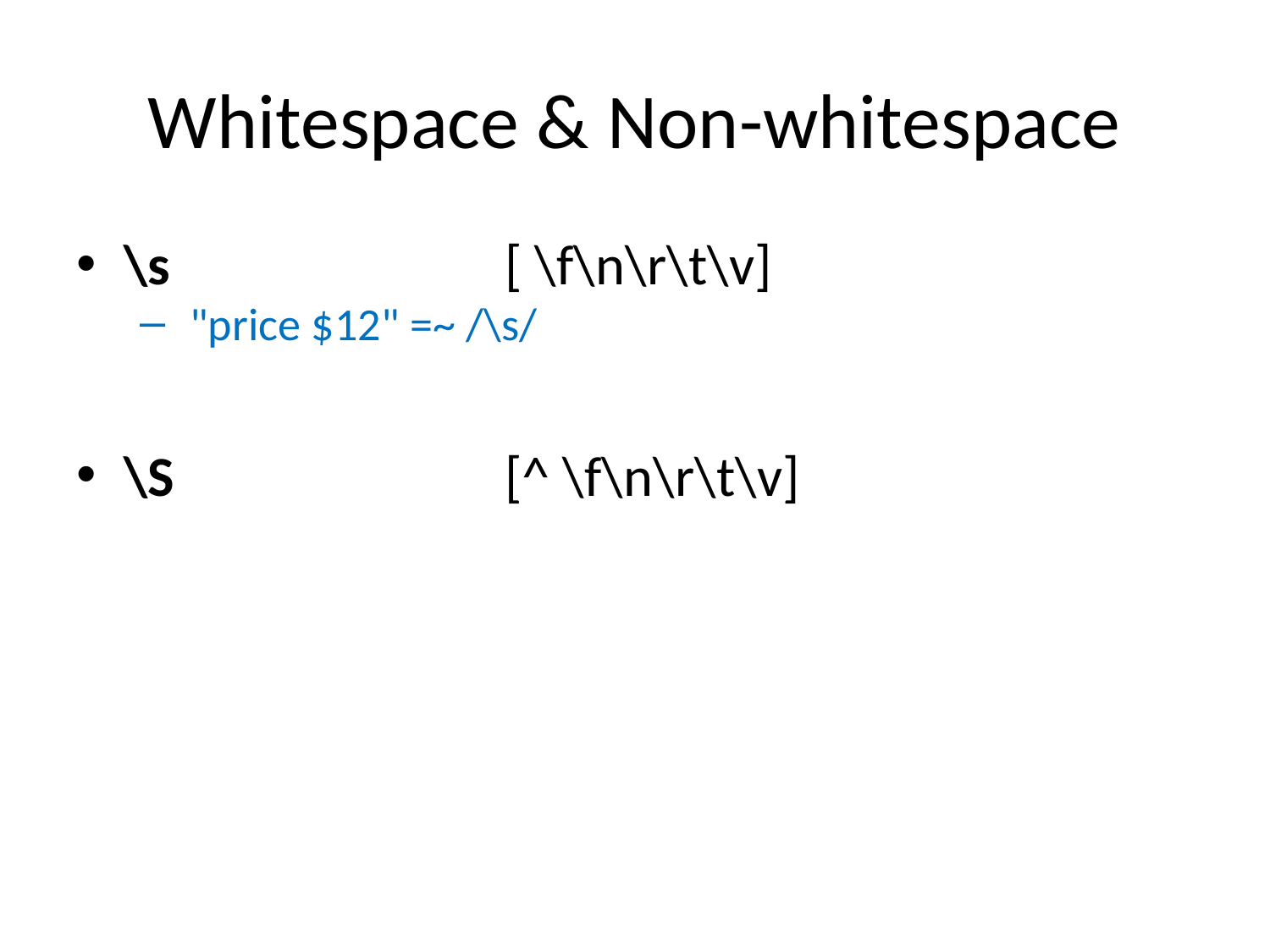

# Whitespace & Non-whitespace
\s			[ \f\n\r\t\v]
 "price $12" =~ /\s/

\S			[^ \f\n\r\t\v]